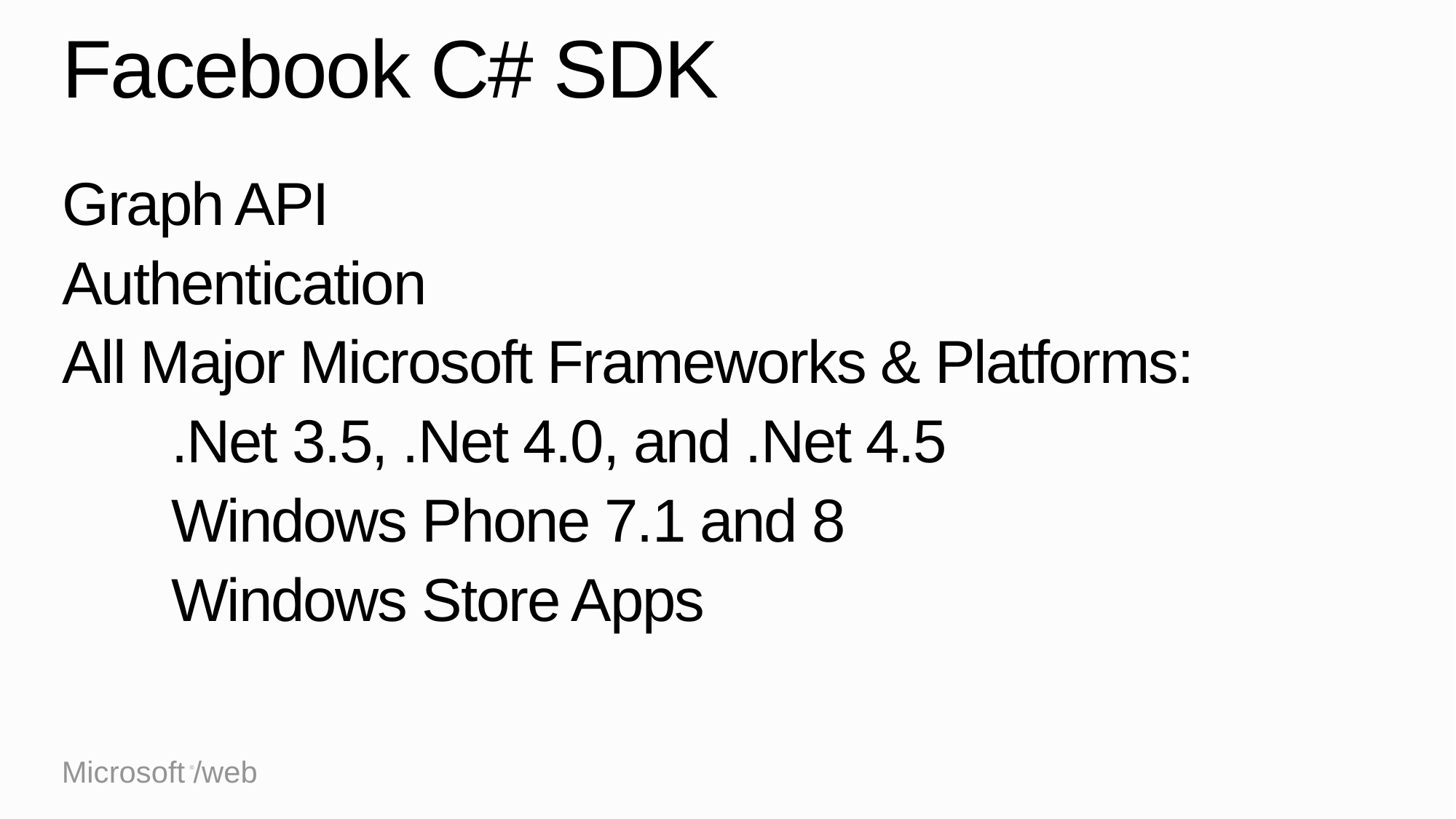

# Facebook C# SDK
Graph API
Authentication
All Major Microsoft Frameworks & Platforms:
	.Net 3.5, .Net 4.0, and .Net 4.5
	Windows Phone 7.1 and 8
	Windows Store Apps